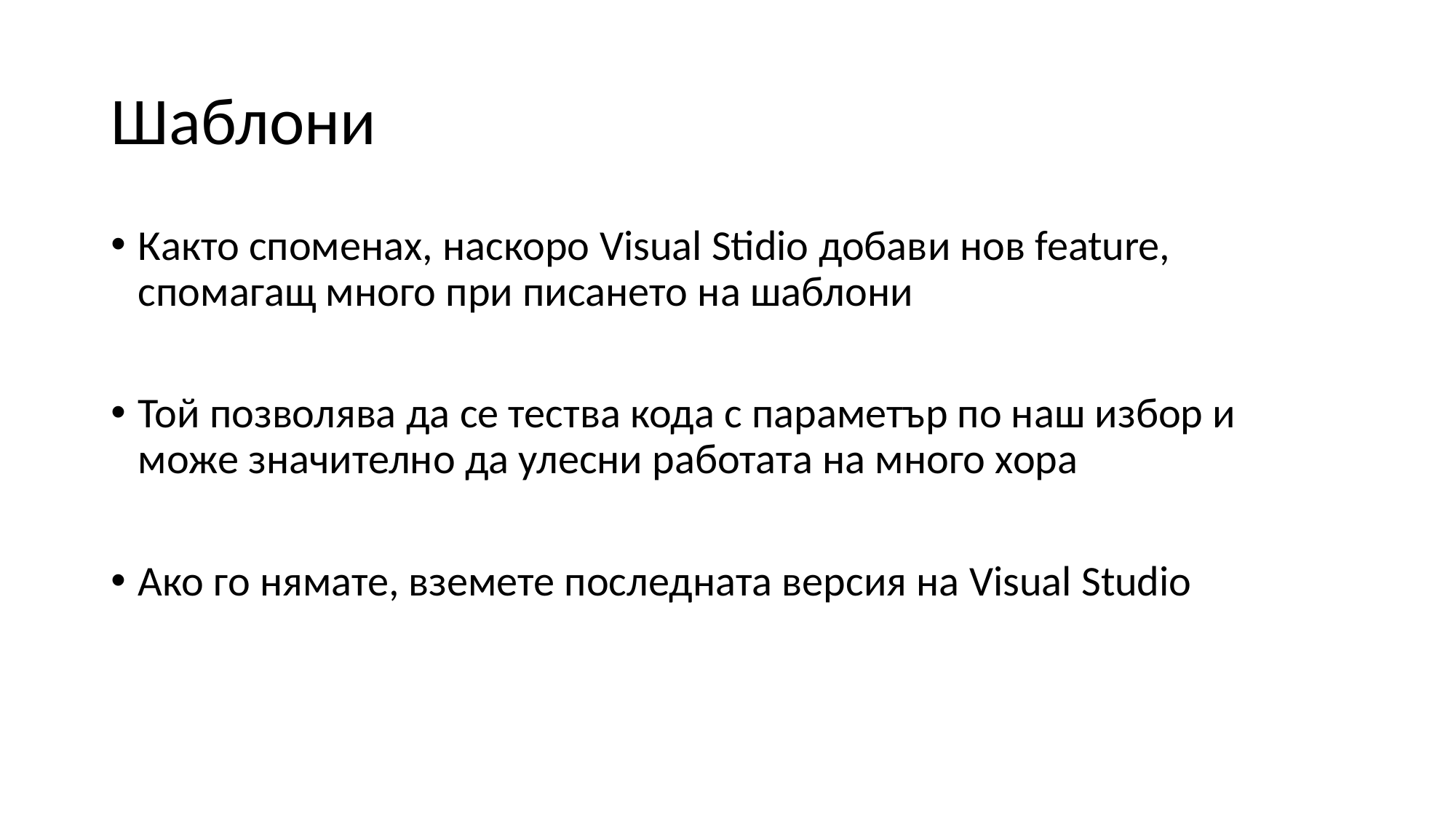

# Шаблони
Както споменах, наскоро Visual Stidio добави нов feature, спомагащ много при писането на шаблони

Той позволява да се тества кода с параметър по наш избор и може значително да улесни работата на много хора

Ако го нямате, вземете последната версия на Visual Studio